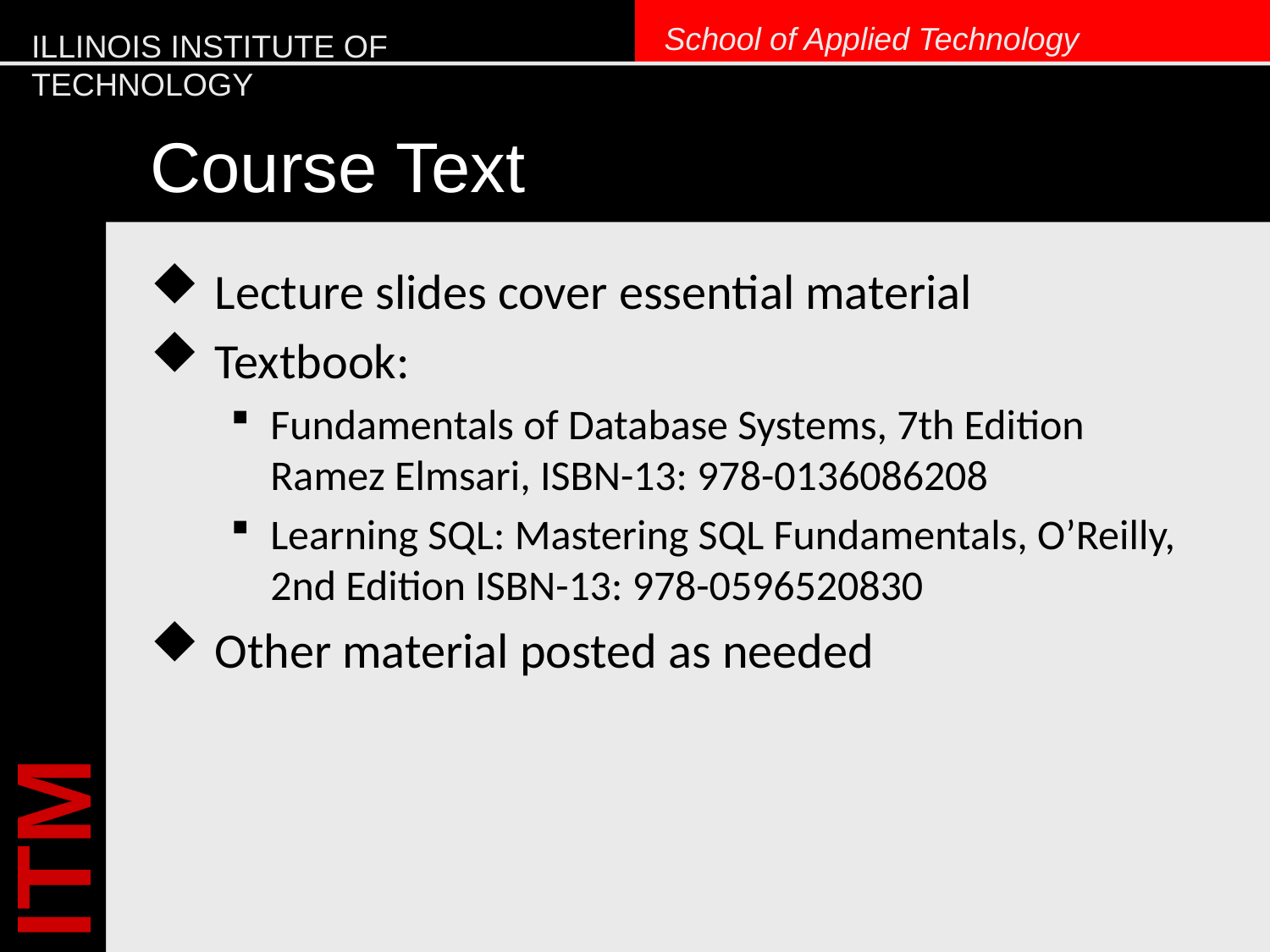

# Course Text
Lecture slides cover essential material
Textbook:
Fundamentals of Database Systems, 7th Edition Ramez Elmsari, ISBN-13: 978-0136086208
Learning SQL: Mastering SQL Fundamentals, O’Reilly, 2nd Edition ISBN-13: 978-0596520830
Other material posted as needed